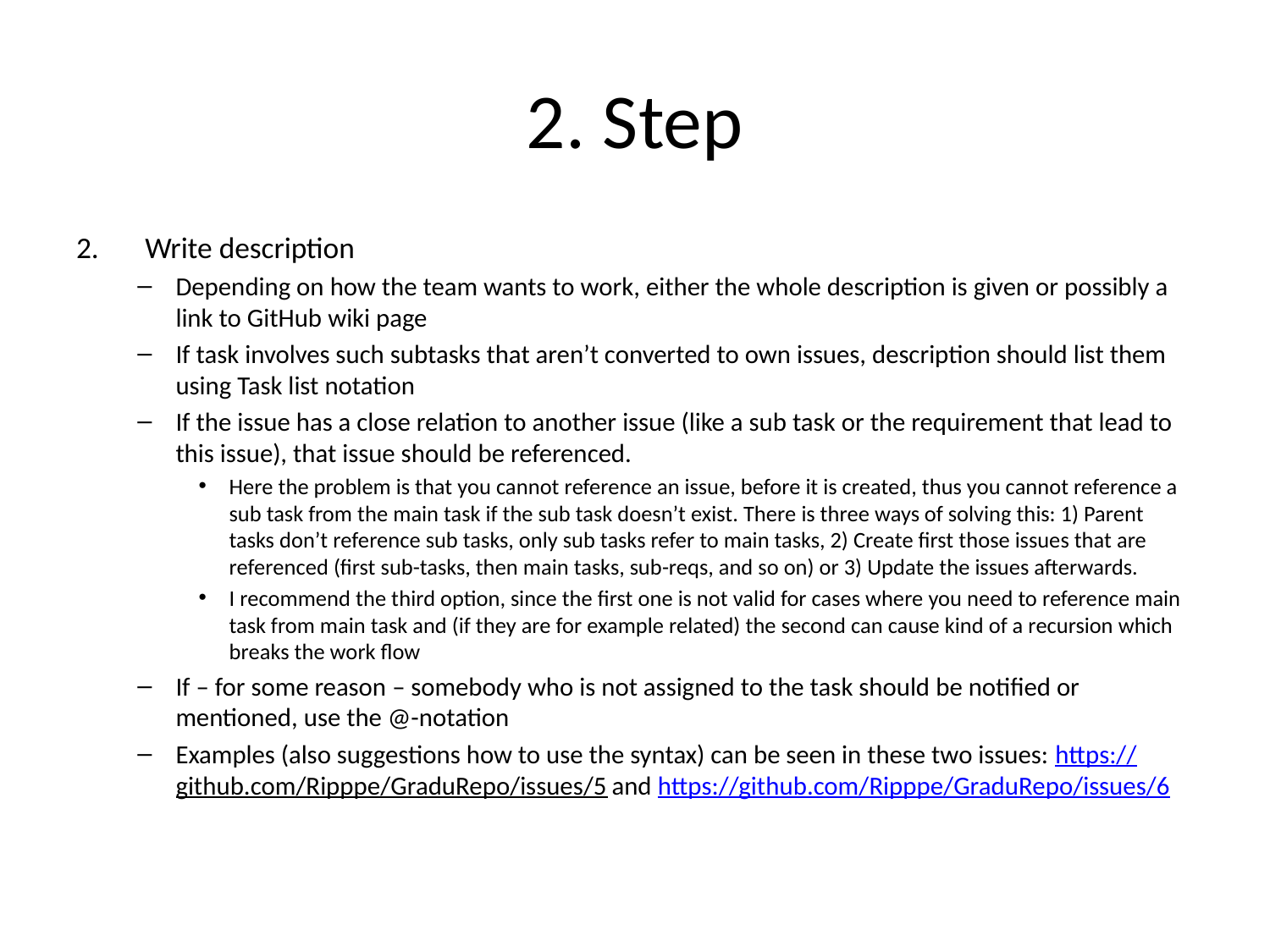

# 2. Step
Write description
Depending on how the team wants to work, either the whole description is given or possibly a link to GitHub wiki page
If task involves such subtasks that aren’t converted to own issues, description should list them using Task list notation
If the issue has a close relation to another issue (like a sub task or the requirement that lead to this issue), that issue should be referenced.
Here the problem is that you cannot reference an issue, before it is created, thus you cannot reference a sub task from the main task if the sub task doesn’t exist. There is three ways of solving this: 1) Parent tasks don’t reference sub tasks, only sub tasks refer to main tasks, 2) Create first those issues that are referenced (first sub-tasks, then main tasks, sub-reqs, and so on) or 3) Update the issues afterwards.
I recommend the third option, since the first one is not valid for cases where you need to reference main task from main task and (if they are for example related) the second can cause kind of a recursion which breaks the work flow
If – for some reason – somebody who is not assigned to the task should be notified or mentioned, use the @-notation
Examples (also suggestions how to use the syntax) can be seen in these two issues: https://github.com/Ripppe/GraduRepo/issues/5 and https://github.com/Ripppe/GraduRepo/issues/6